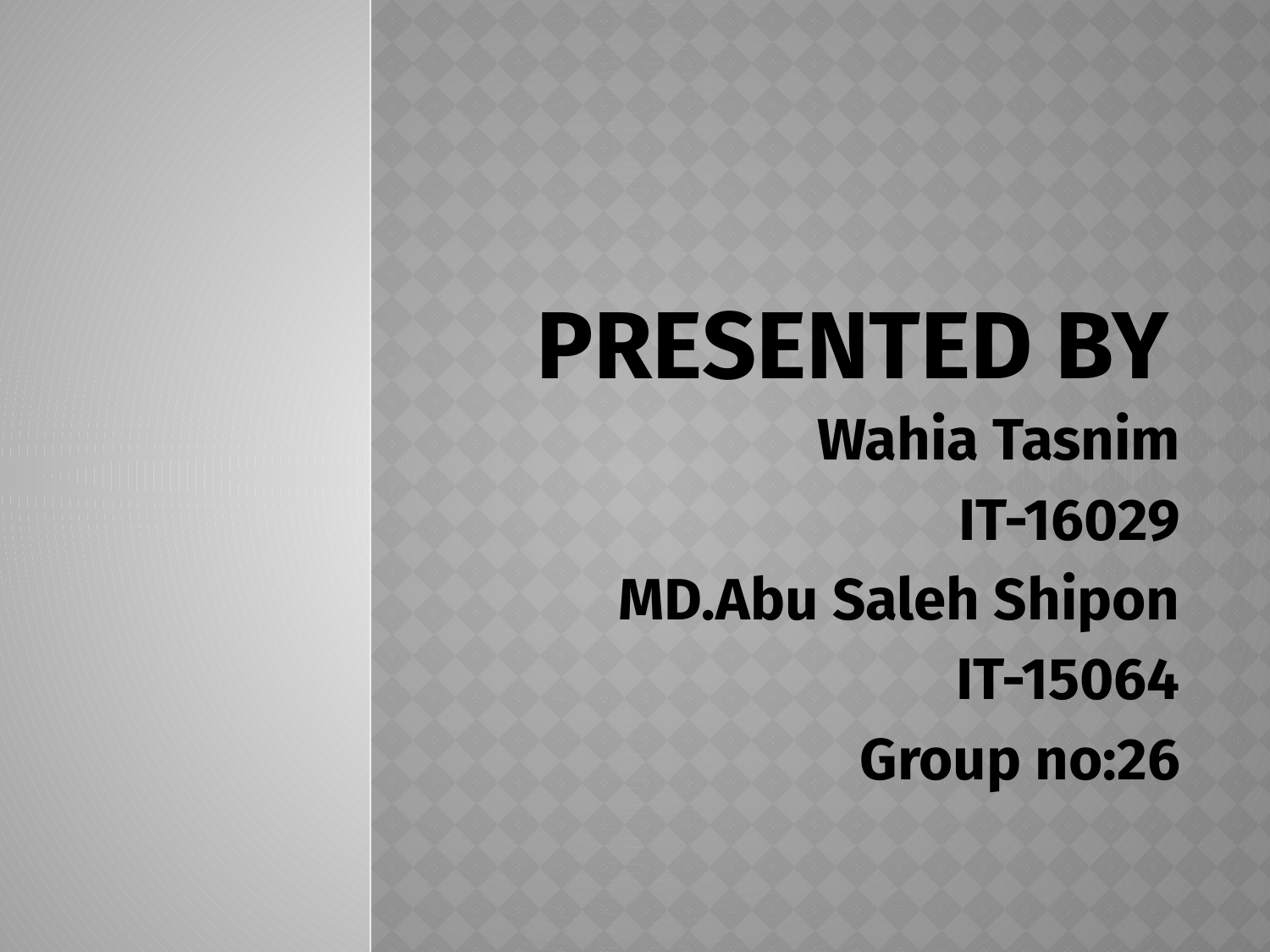

# Presented By
Wahia Tasnim
IT-16029
MD.Abu Saleh Shipon
IT-15064
Group no:26